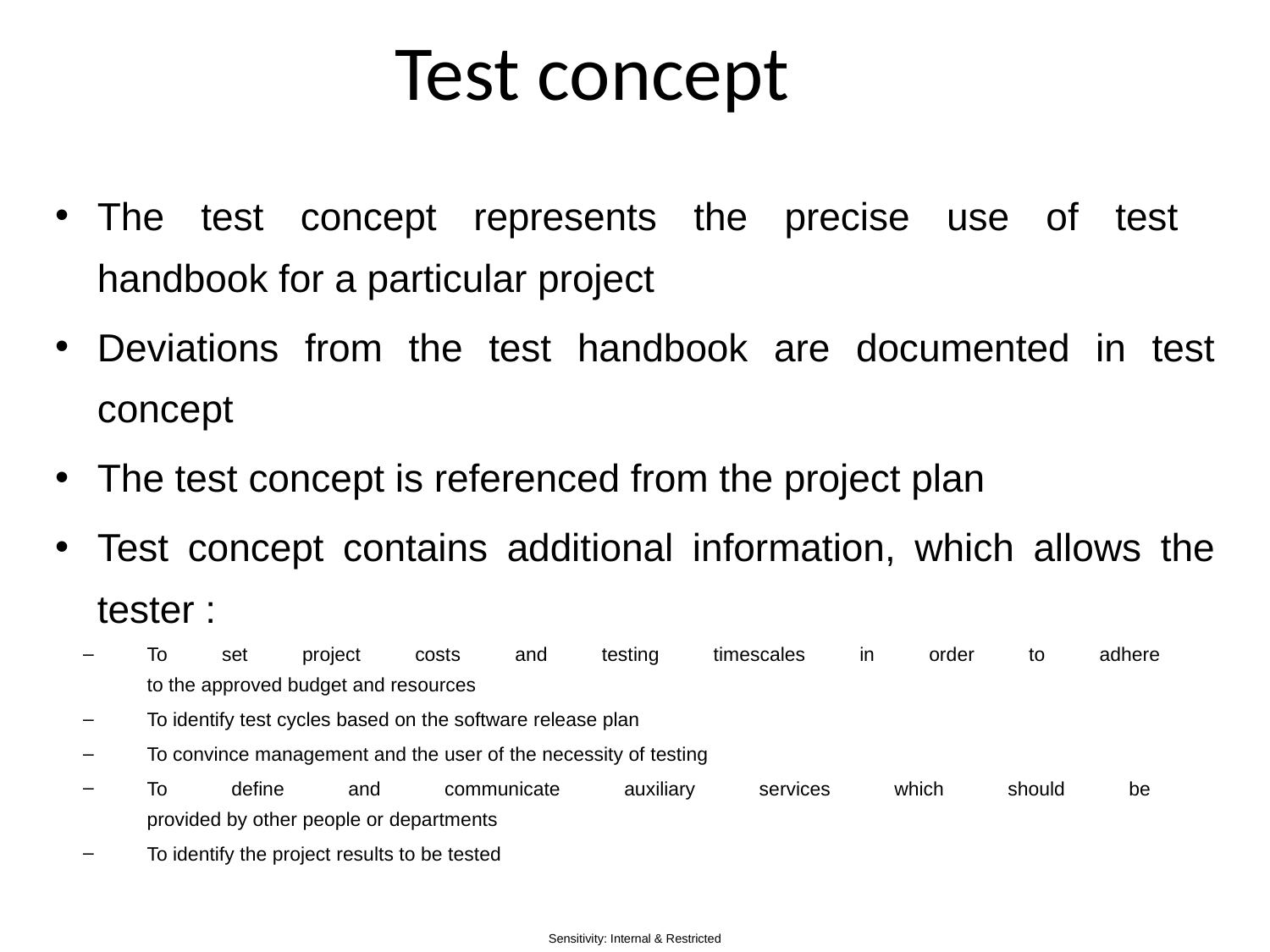

# Test concept

The test concept represents the precise use of test
handbook for a particular project
Deviations from the test handbook are documented in test concept
The test concept is referenced from the project plan
Test concept contains additional information, which allows the tester :
To set project costs and testing timescales in order to adhere
to the approved budget and resources
To identify test cycles based on the software release plan
To convince management and the user of the necessity of testing
To define and communicate auxiliary services which should be
provided by other people or departments
To identify the project results to be tested